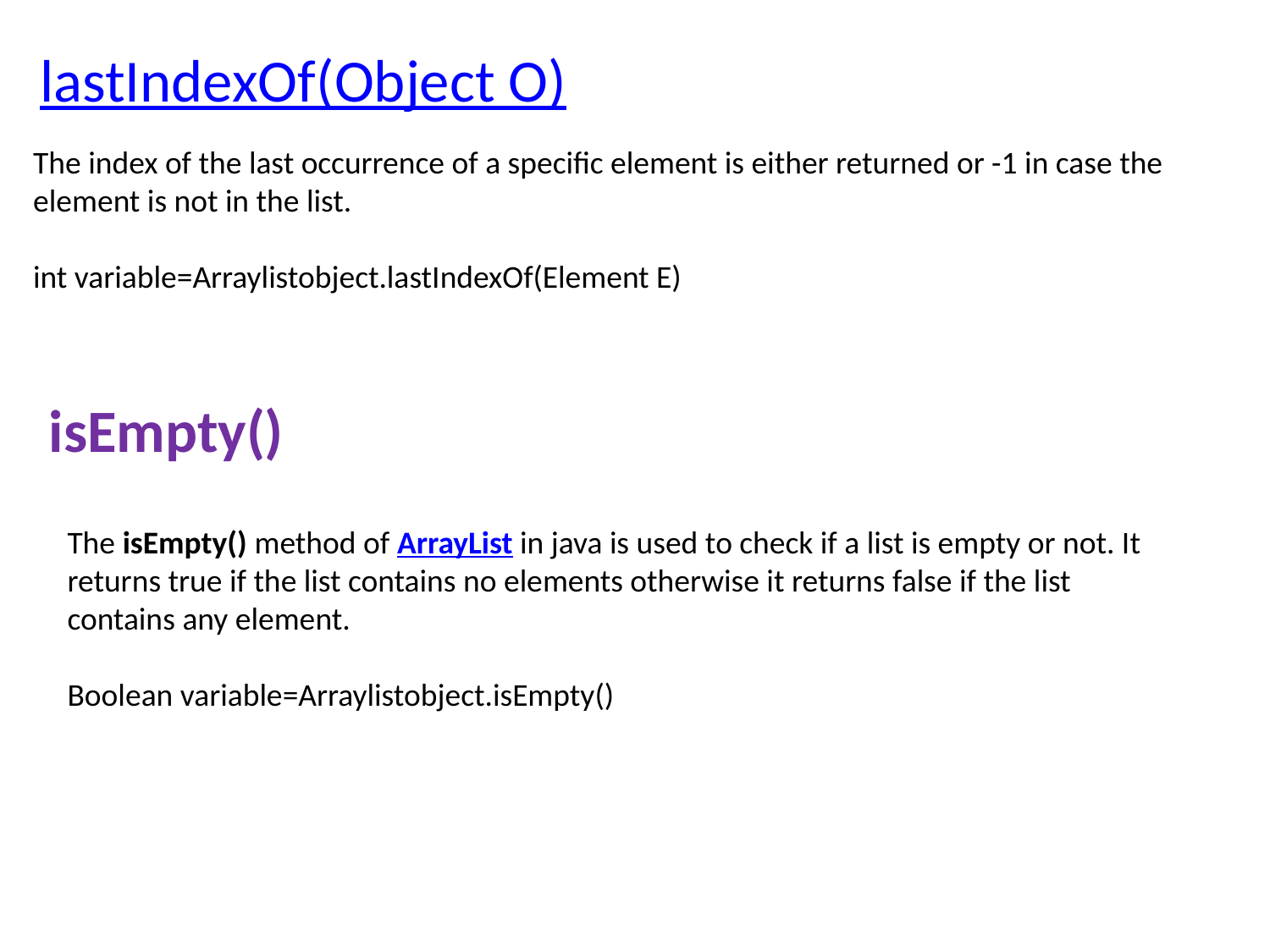

lastIndexOf(Object O)
The index of the last occurrence of a specific element is either returned or -1 in case the element is not in the list.

int variable=Arraylistobject.lastIndexOf(Element E)

isEmpty()
The isEmpty() method of ArrayList in java is used to check if a list is empty or not. It returns true if the list contains no elements otherwise it returns false if the list contains any element.

Boolean variable=Arraylistobject.isEmpty()